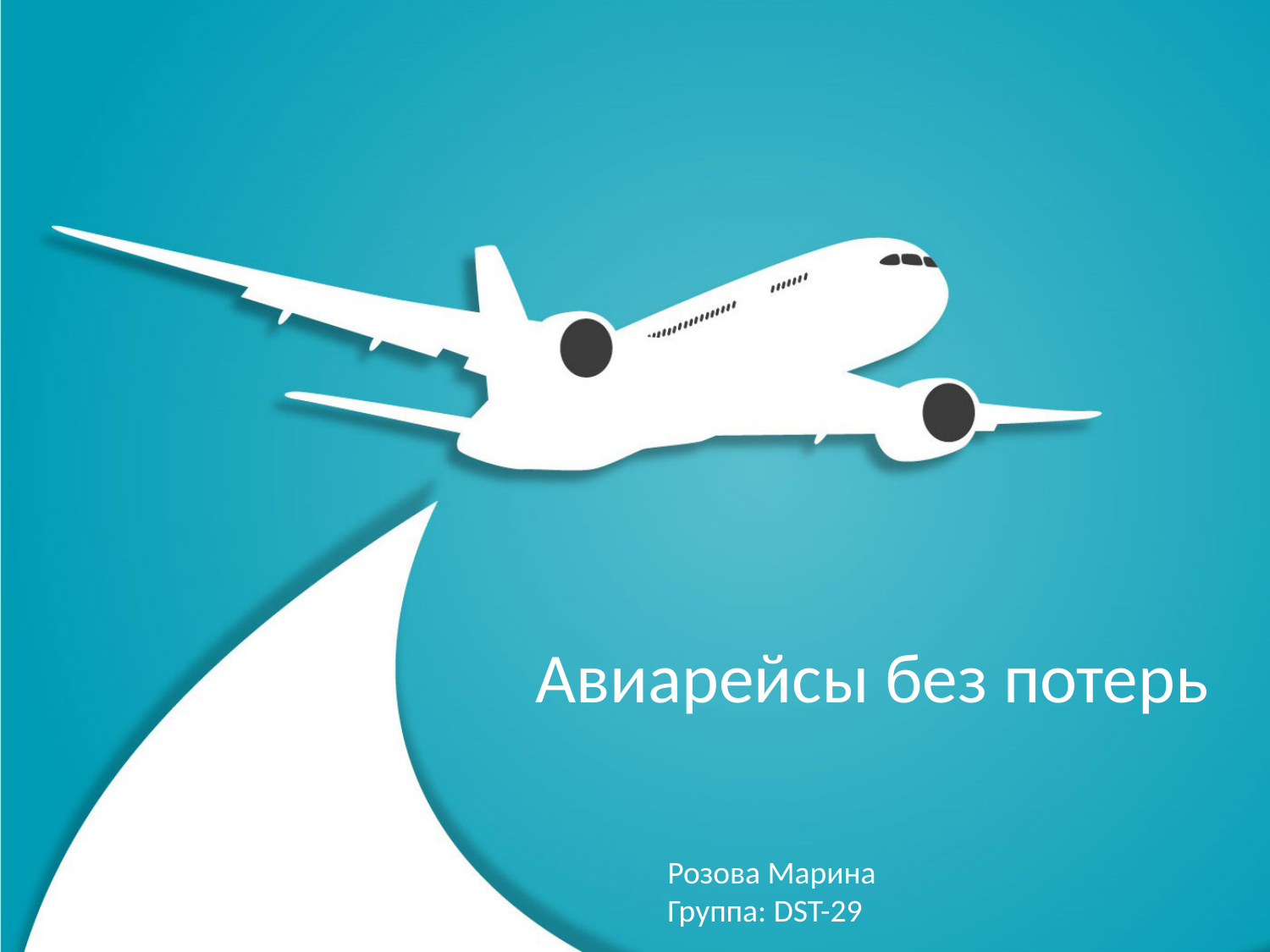

Авиарейсы без потерь
Розова Марина
Группа: DST-29